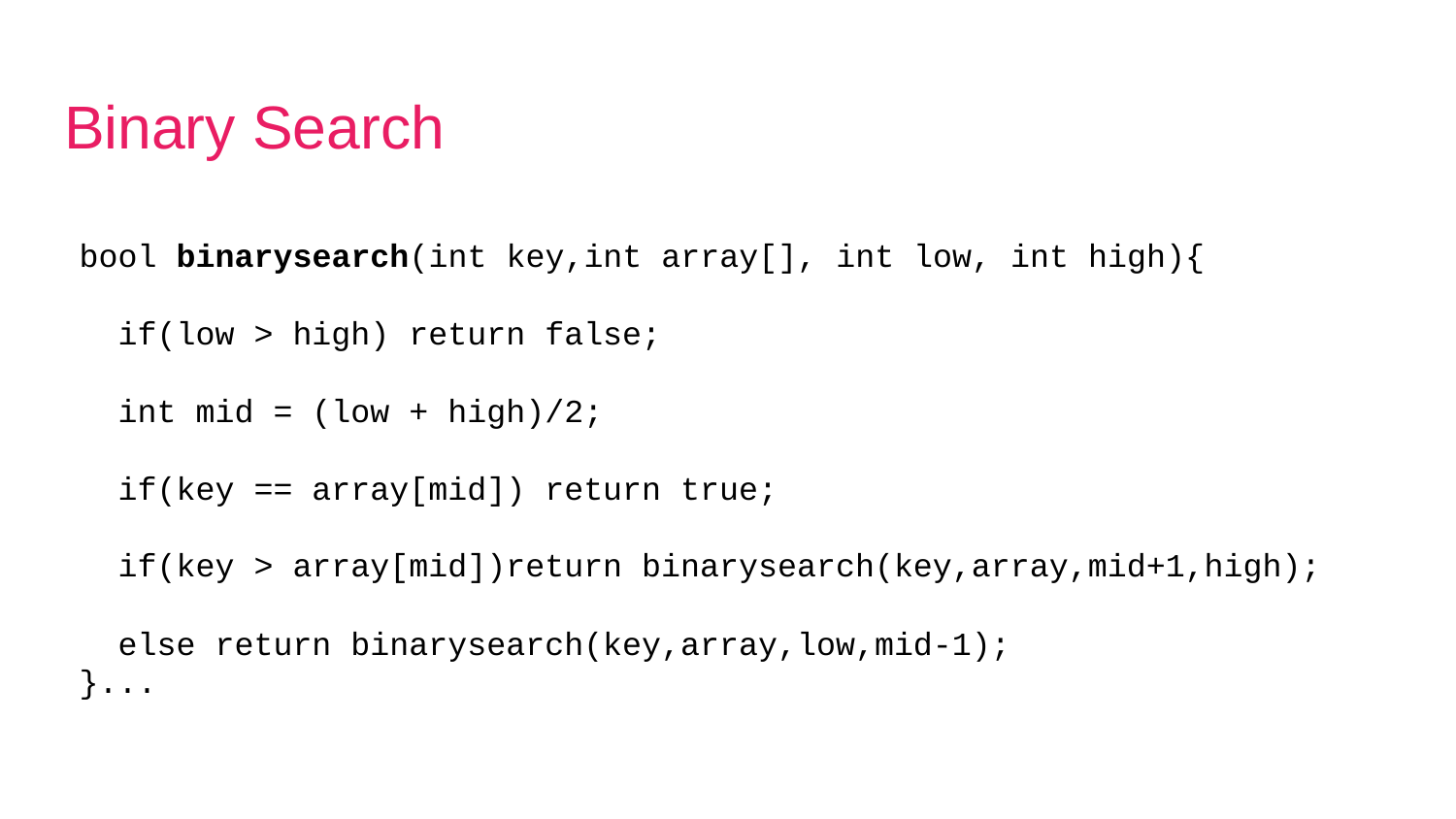

# Binary Search
bool binarysearch(int key,int array[], int low, int high){

  if(low > high) return false;

  int mid = (low + high)/2;

  if(key == array[mid]) return true;

  if(key > array[mid])return binarysearch(key,array,mid+1,high);

  else return binarysearch(key,array,low,mid-1);
}...